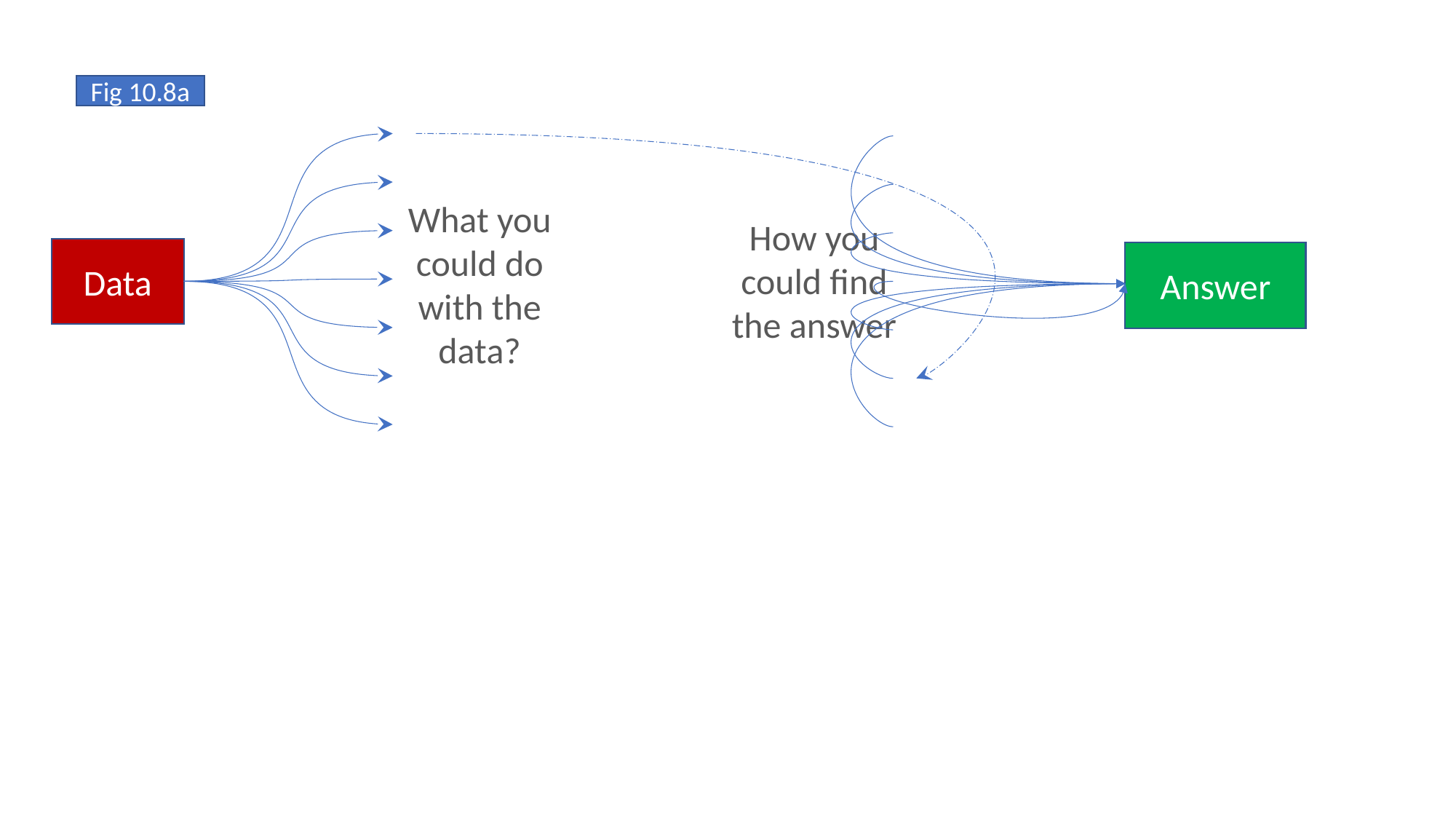

Fig 10.8a

How you could find the answer
Data
What you could do with the data?
Answer